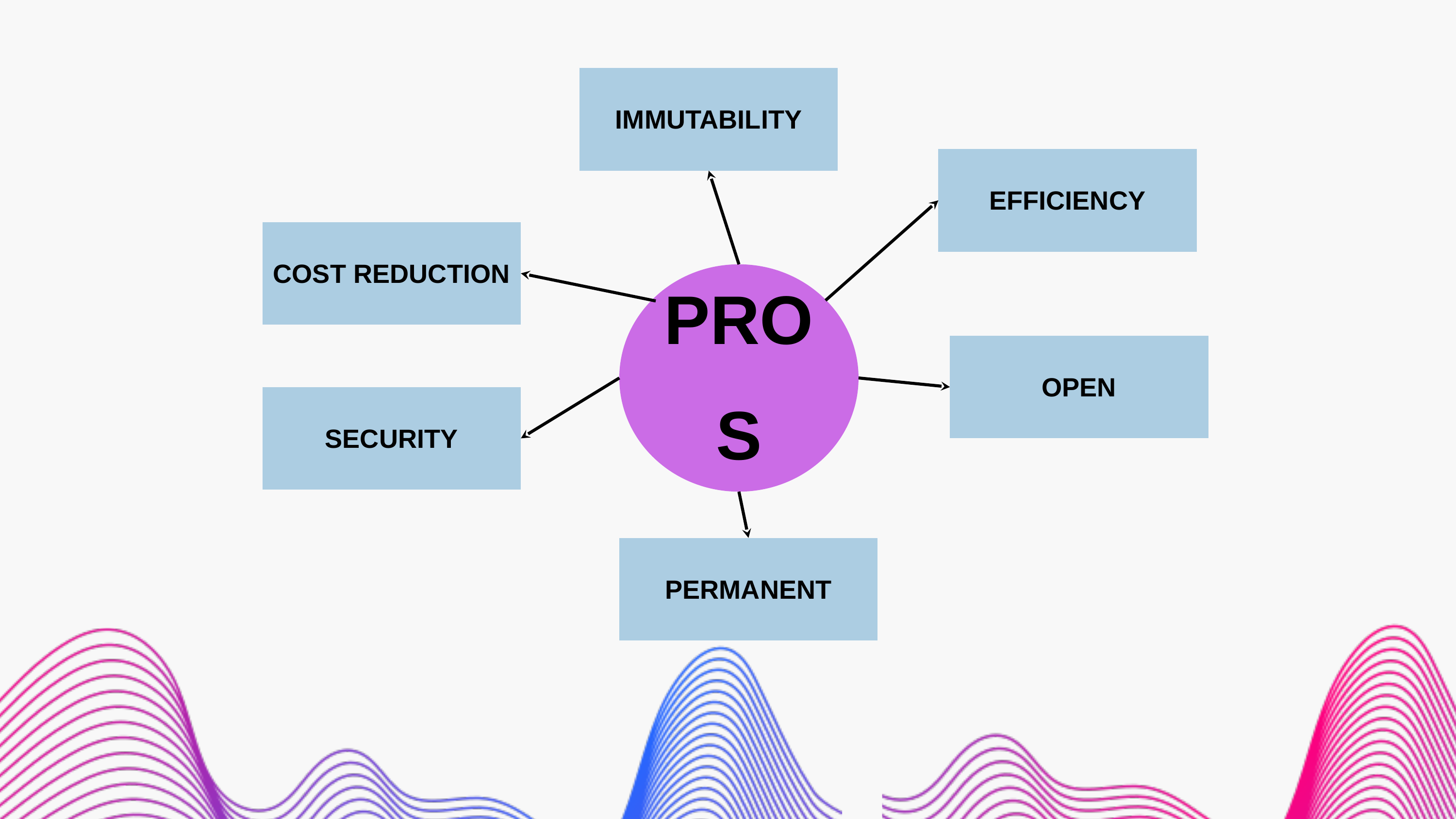

IMMUTABILITY

EFFICIENCY

COST REDUCTION

PROS

OPEN

SECURITY

PERMANENT